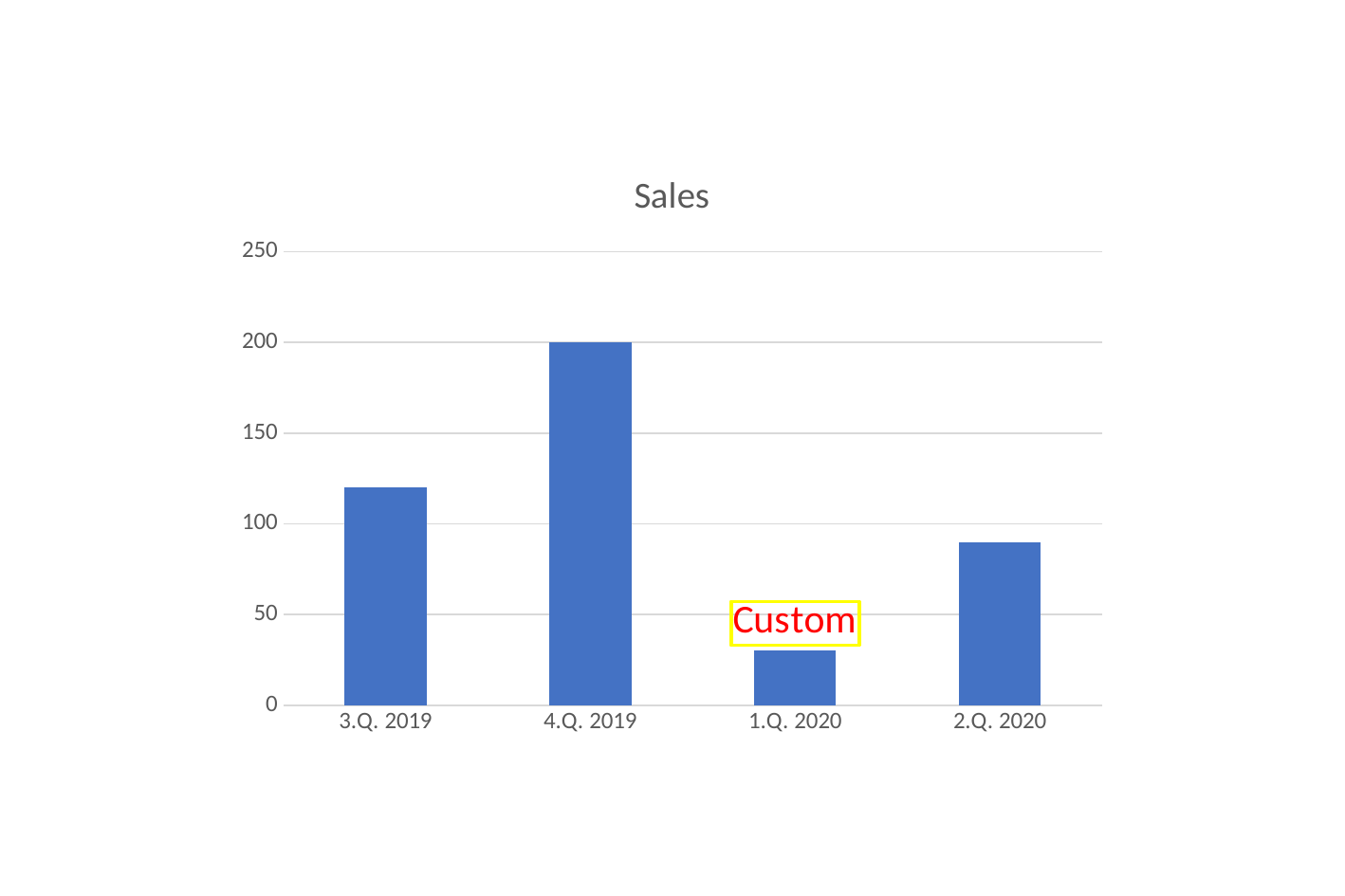

### Chart:

| Category | Sales |
|---|---|
| 3.Q. 2019 | 120.0 |
| 4.Q. 2019 | 200.0 |
| 1.Q. 2020 | 30.0 |
| 2.Q. 2020 | 90.0 |